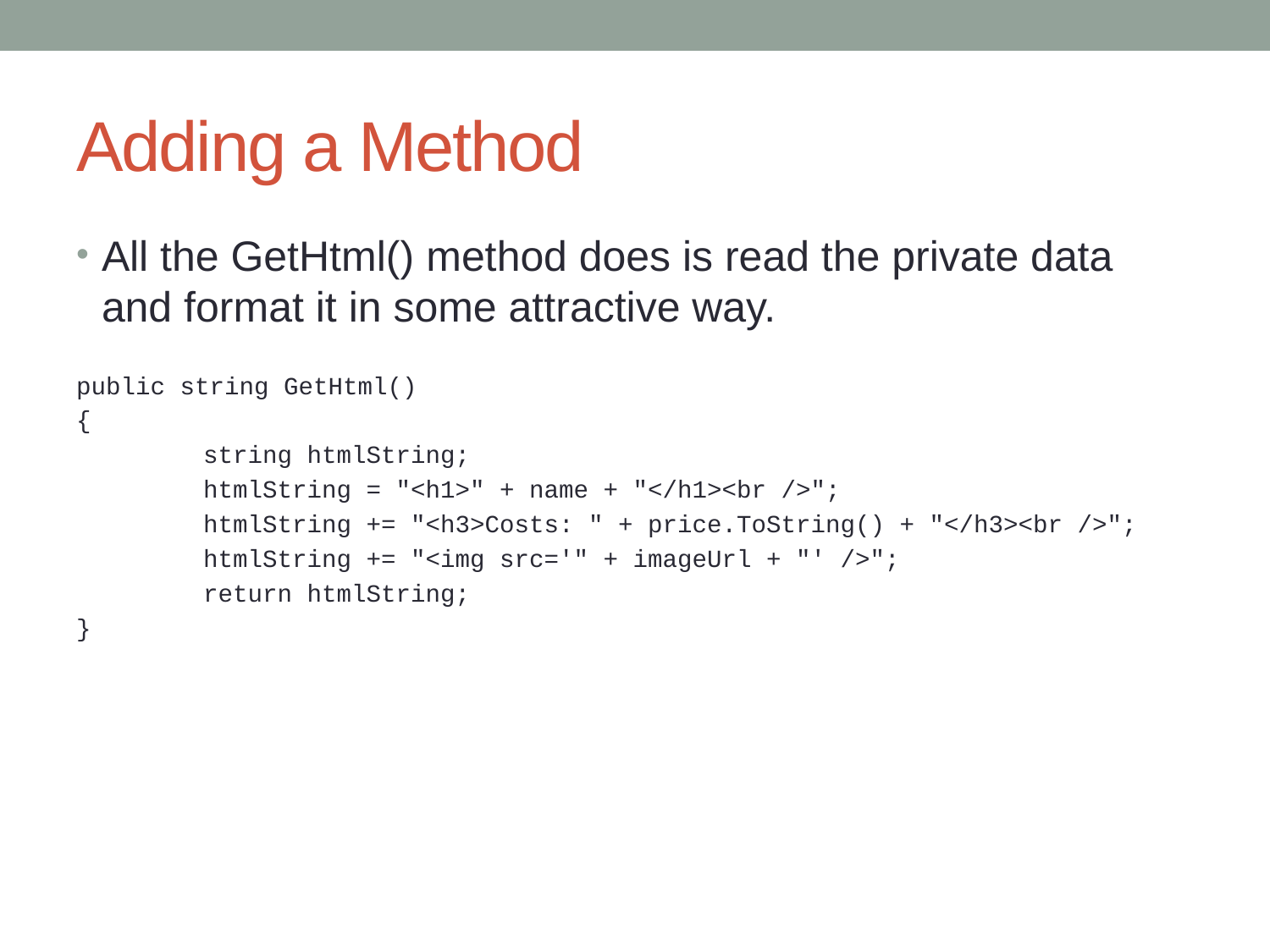

# Adding a Method
All the GetHtml() method does is read the private data and format it in some attractive way.

public string GetHtml()
{
	string htmlString;
	htmlString = "<h1>" + name + "</h1><br />";
	htmlString += "<h3>Costs: " + price.ToString() + "</h3><br />";
	htmlString += "<img src='" + imageUrl + "' />";
	return htmlString;
}